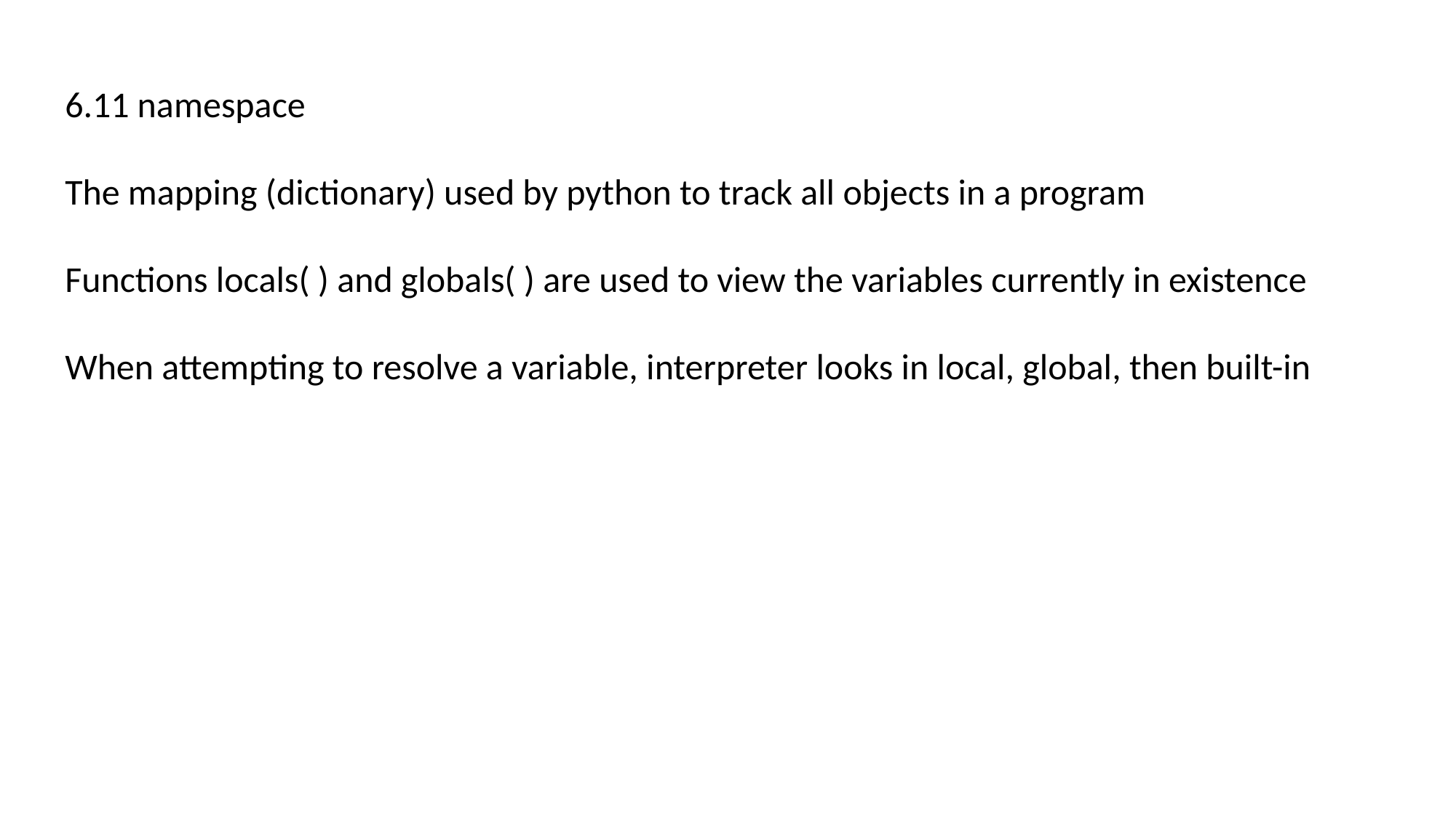

6.11 namespace

The mapping (dictionary) used by python to track all objects in a program

Functions locals( ) and globals( ) are used to view the variables currently in existence

When attempting to resolve a variable, interpreter looks in local, global, then built-in